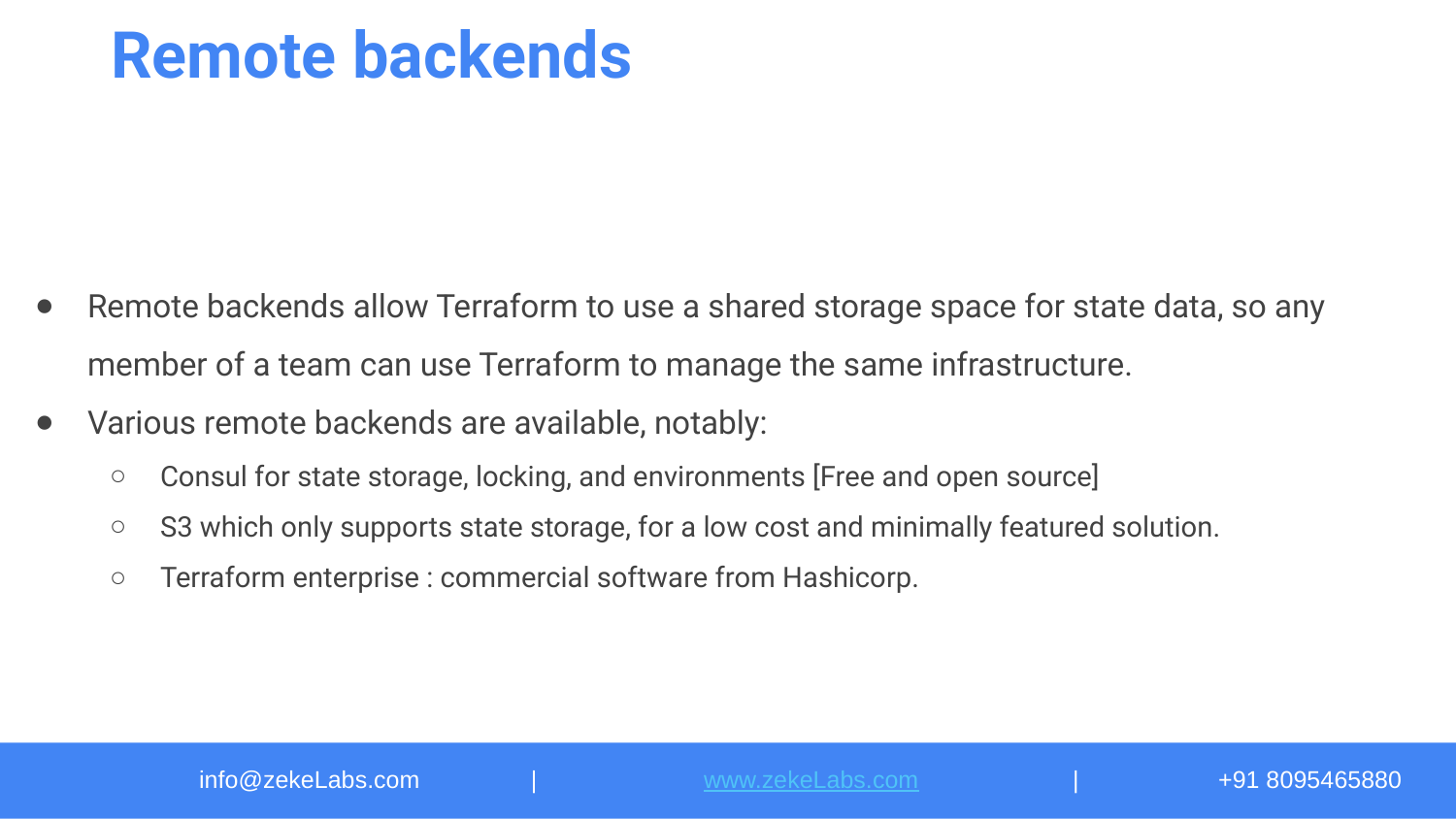

# Remote backends
Remote backends allow Terraform to use a shared storage space for state data, so any member of a team can use Terraform to manage the same infrastructure.
Various remote backends are available, notably:
Consul for state storage, locking, and environments [Free and open source]
S3 which only supports state storage, for a low cost and minimally featured solution.
Terraform enterprise : commercial software from Hashicorp.
info@zekeLabs.com	      |	          www.zekeLabs.com		|	+91 8095465880